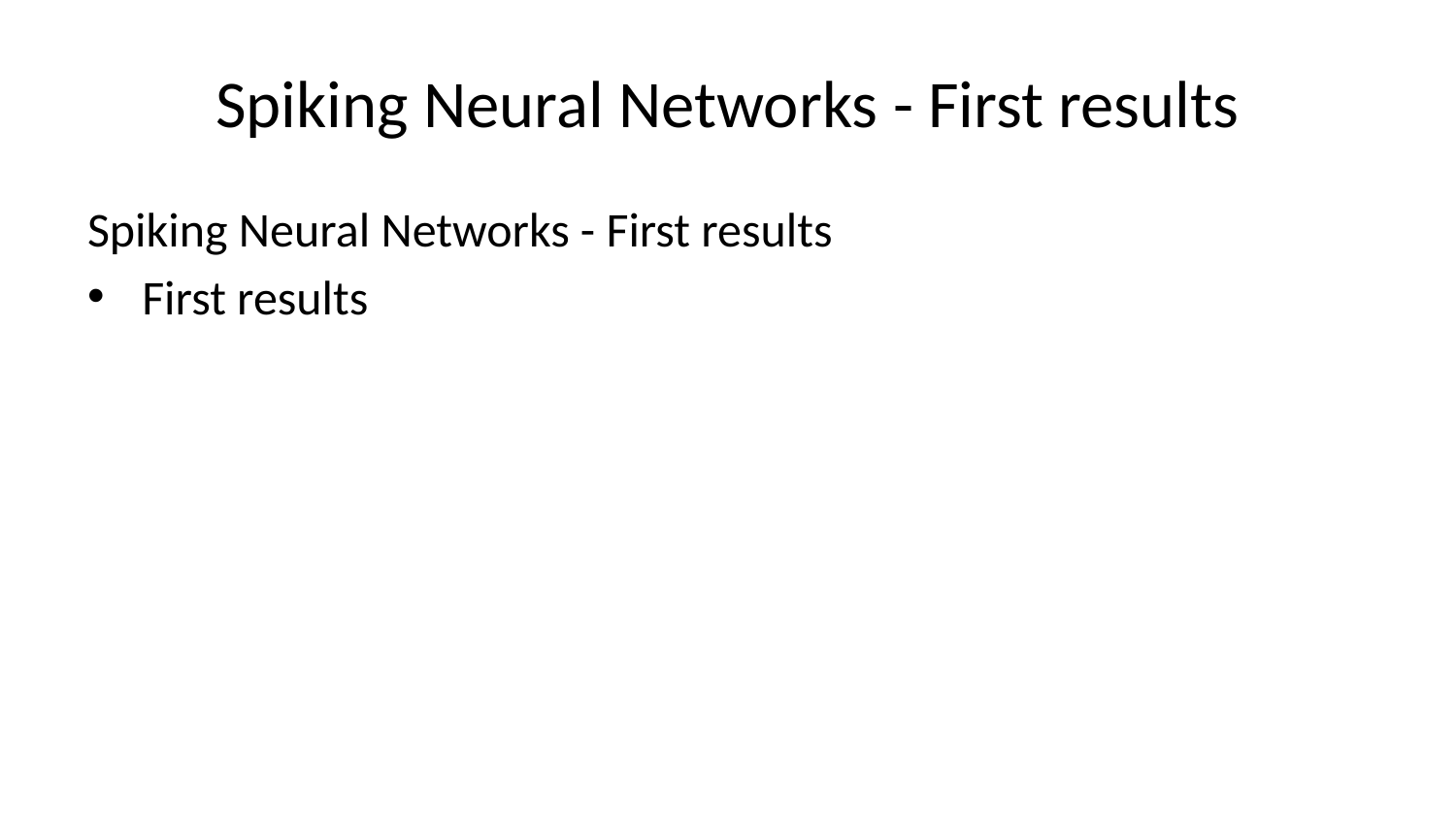

# Spiking Neural Networks - First results
Spiking Neural Networks - First results
First results